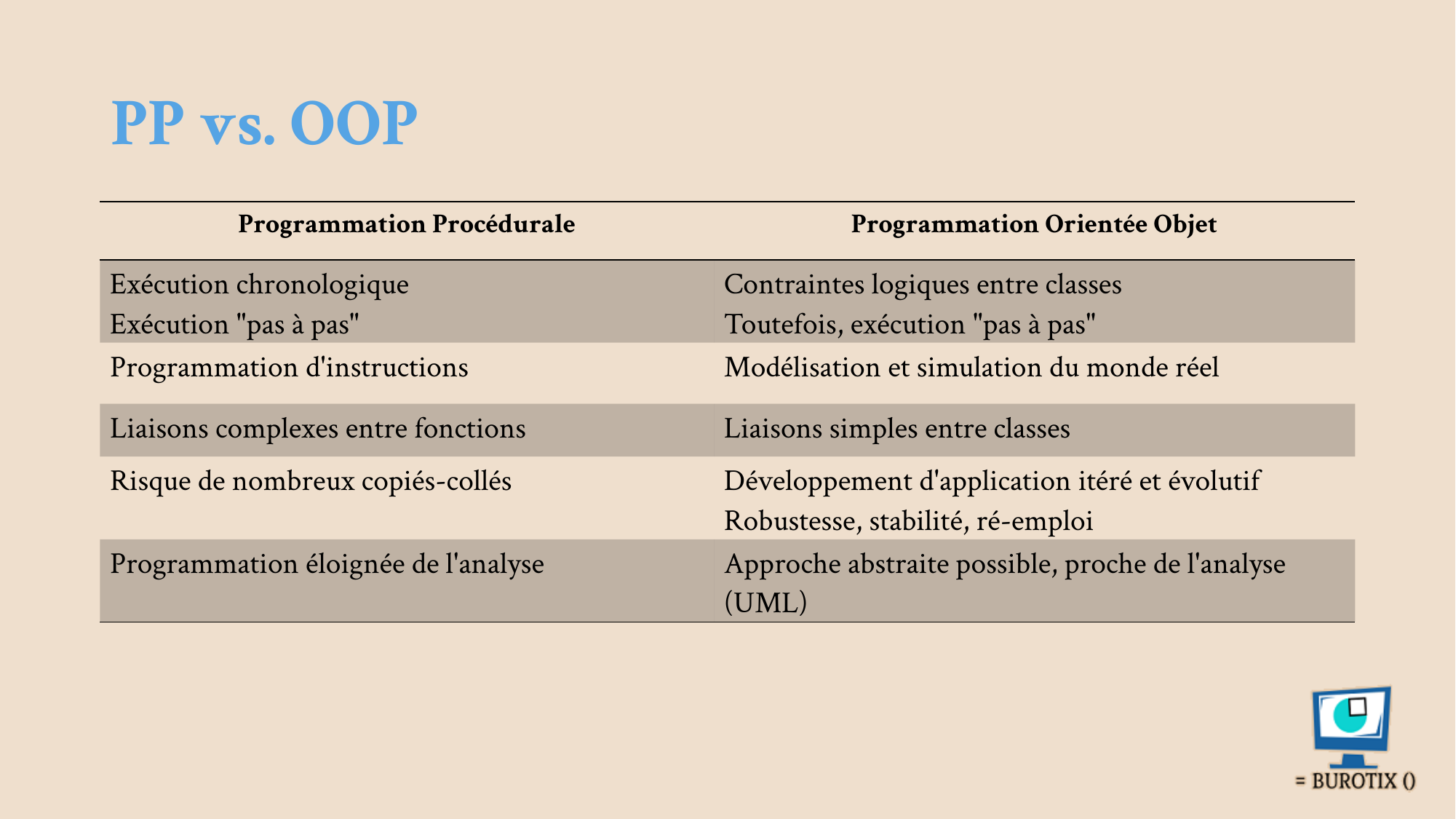

# PP vs. OOP
| Programmation Procédurale | Programmation Orientée Objet |
| --- | --- |
| Exécution chronologique Exécution "pas à pas" | Contraintes logiques entre classes Toutefois, exécution "pas à pas" |
| Programmation d'instructions | Modélisation et simulation du monde réel |
| Liaisons complexes entre fonctions | Liaisons simples entre classes |
| Risque de nombreux copiés-collés | Développement d'application itéré et évolutif Robustesse, stabilité, ré-emploi |
| Programmation éloignée de l'analyse | Approche abstraite possible, proche de l'analyse (UML) |